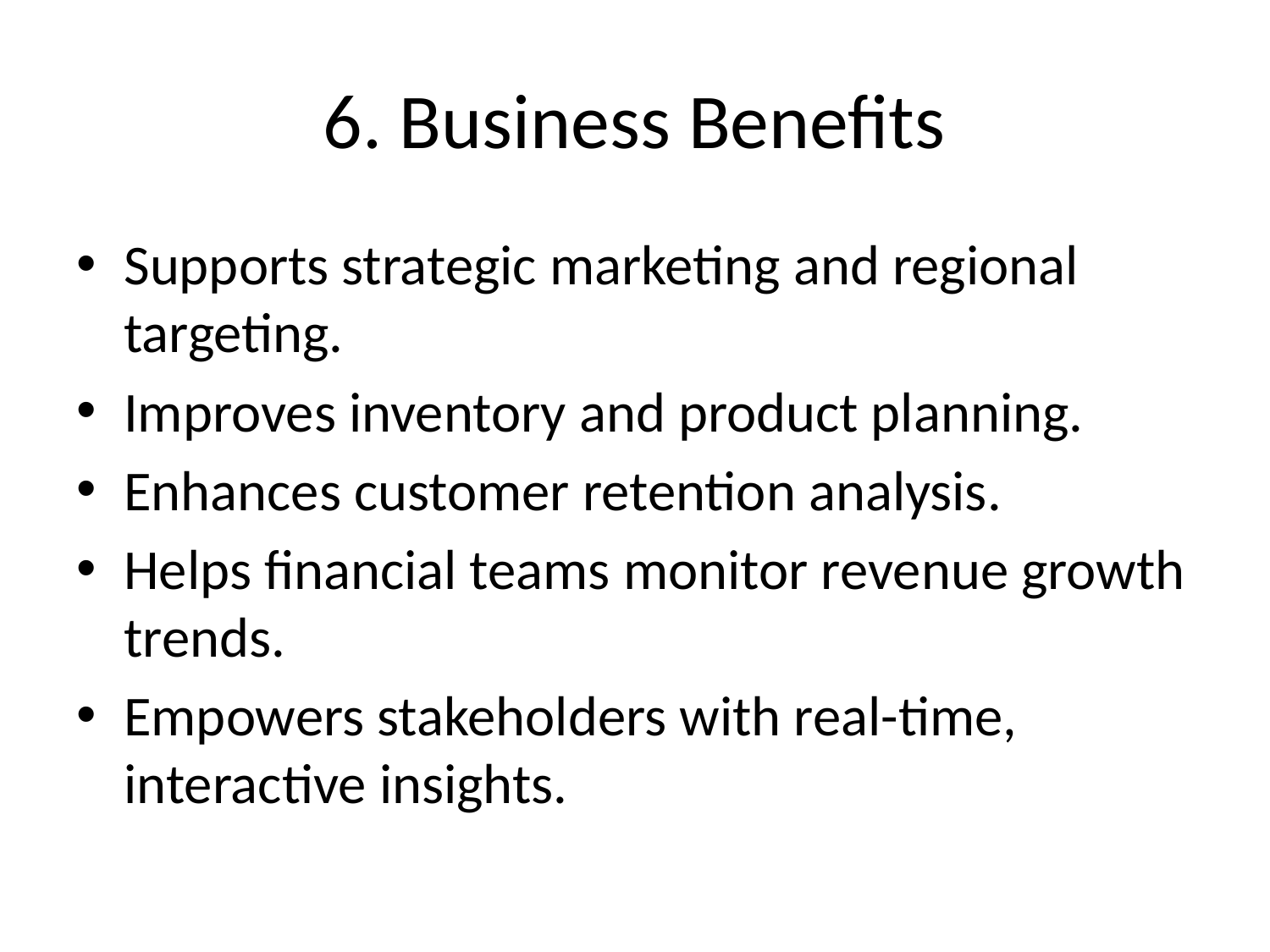

# 6. Business Benefits
Supports strategic marketing and regional targeting.
Improves inventory and product planning.
Enhances customer retention analysis.
Helps financial teams monitor revenue growth trends.
Empowers stakeholders with real-time, interactive insights.